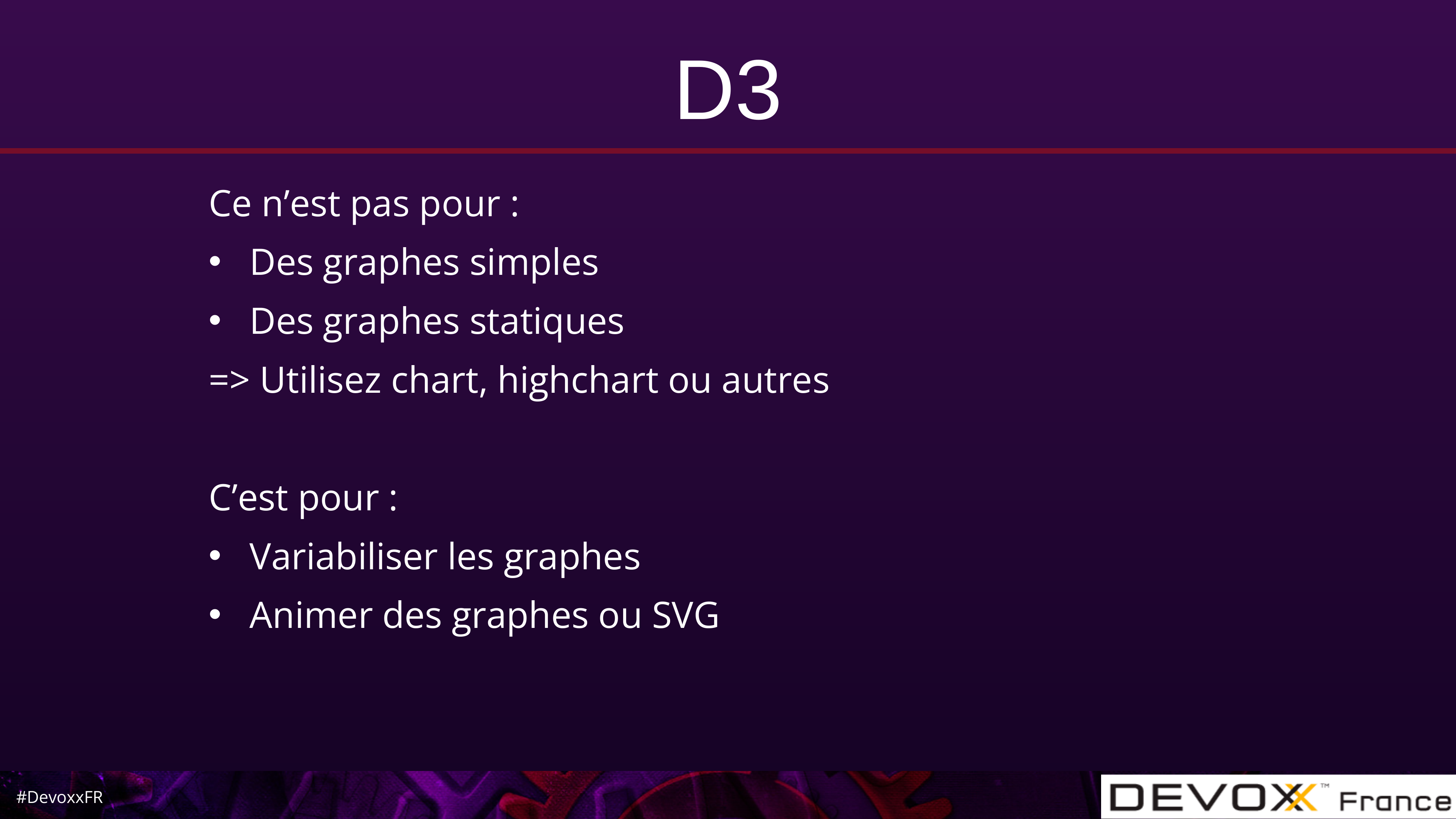

# D3
Ce n’est pas pour :
Des graphes simples
Des graphes statiques
=> Utilisez chart, highchart ou autres

C’est pour :
Variabiliser les graphes
Animer des graphes ou SVG